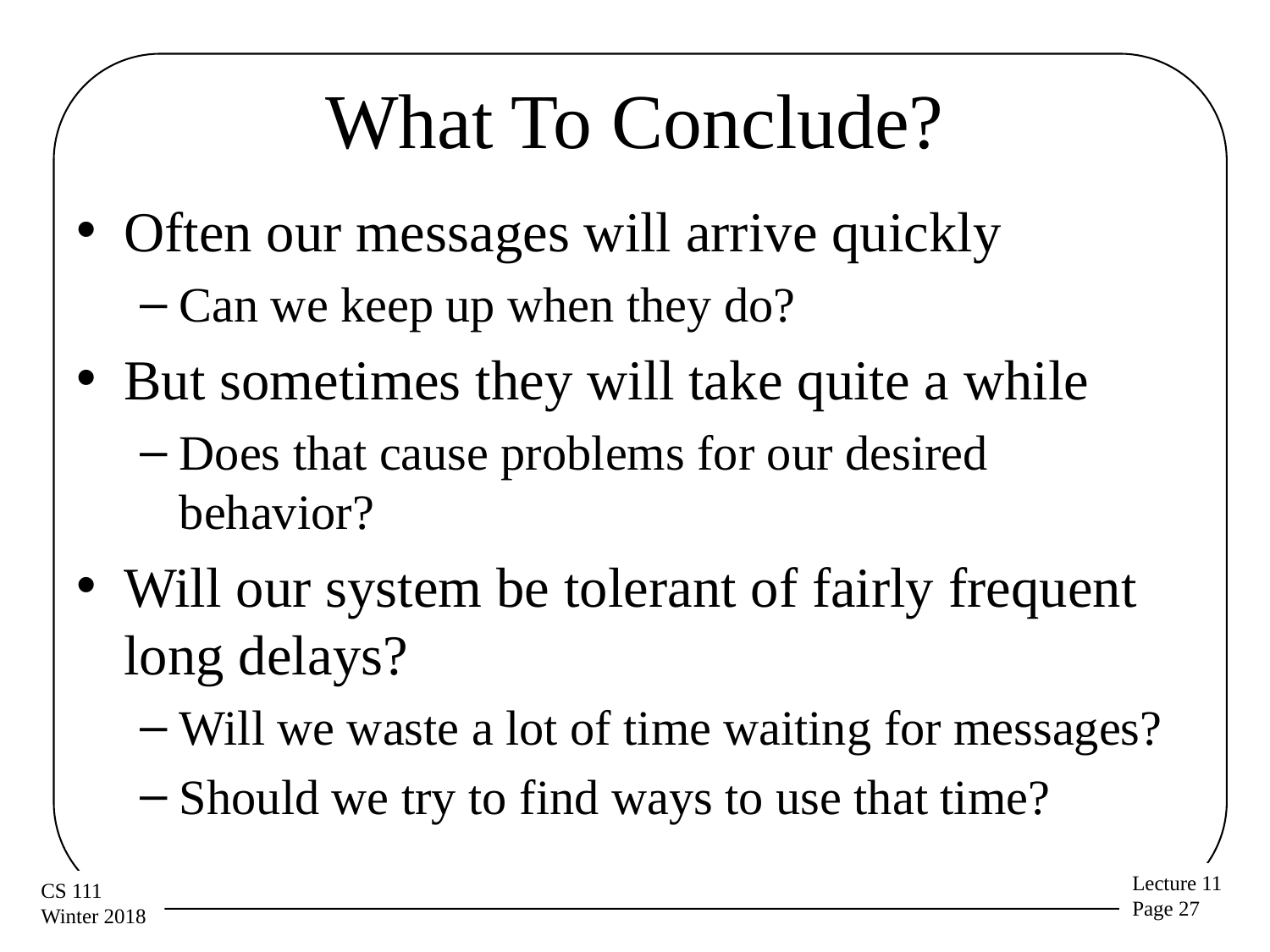

# What To Conclude?
Often our messages will arrive quickly
Can we keep up when they do?
But sometimes they will take quite a while
Does that cause problems for our desired behavior?
Will our system be tolerant of fairly frequent long delays?
Will we waste a lot of time waiting for messages?
Should we try to find ways to use that time?